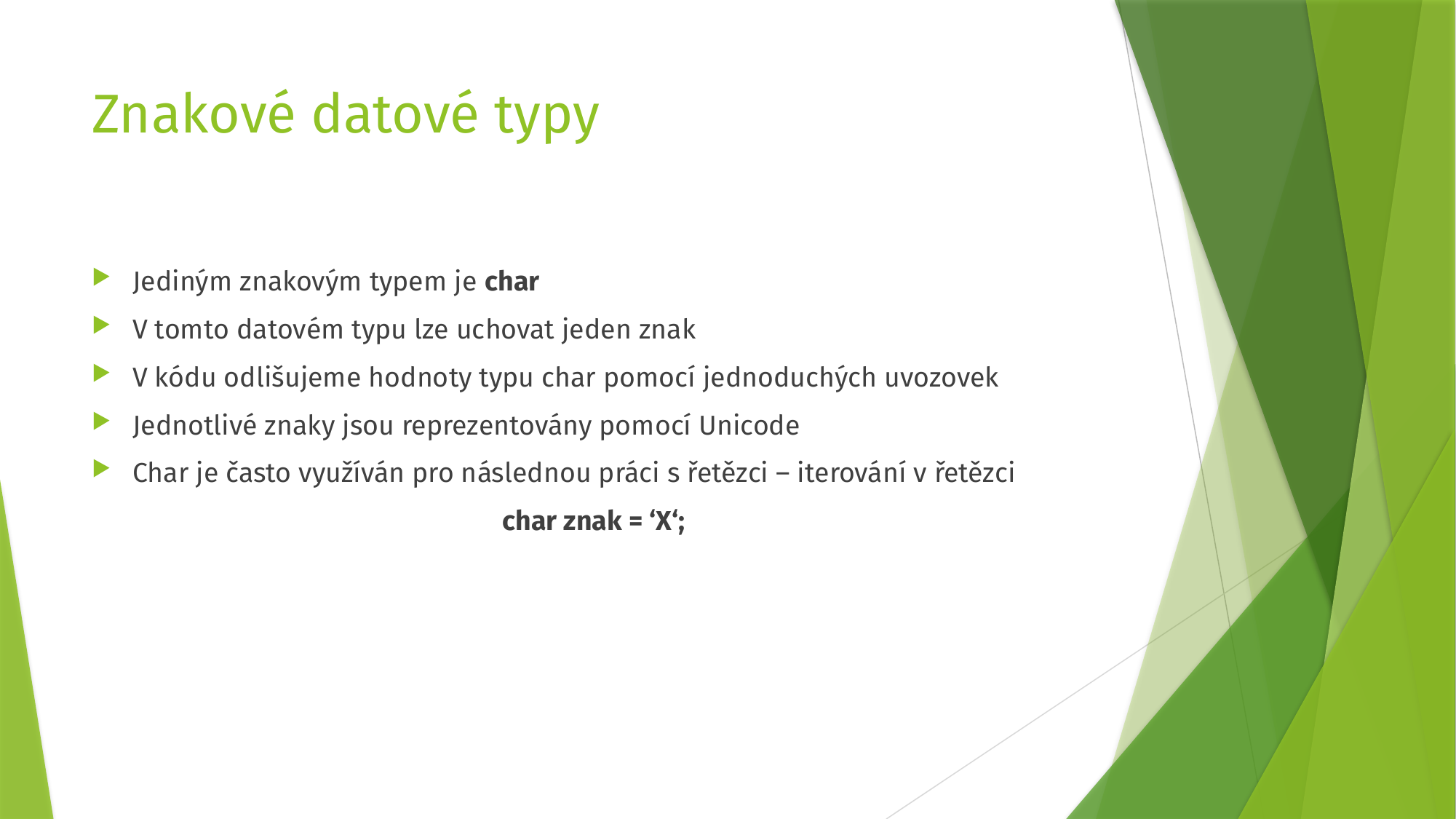

# Znakové datové typy
Jediným znakovým typem je char
V tomto datovém typu lze uchovat jeden znak
V kódu odlišujeme hodnoty typu char pomocí jednoduchých uvozovek
Jednotlivé znaky jsou reprezentovány pomocí Unicode
Char je často využíván pro následnou práci s řetězci – iterování v řetězci
char znak = ‘X‘;